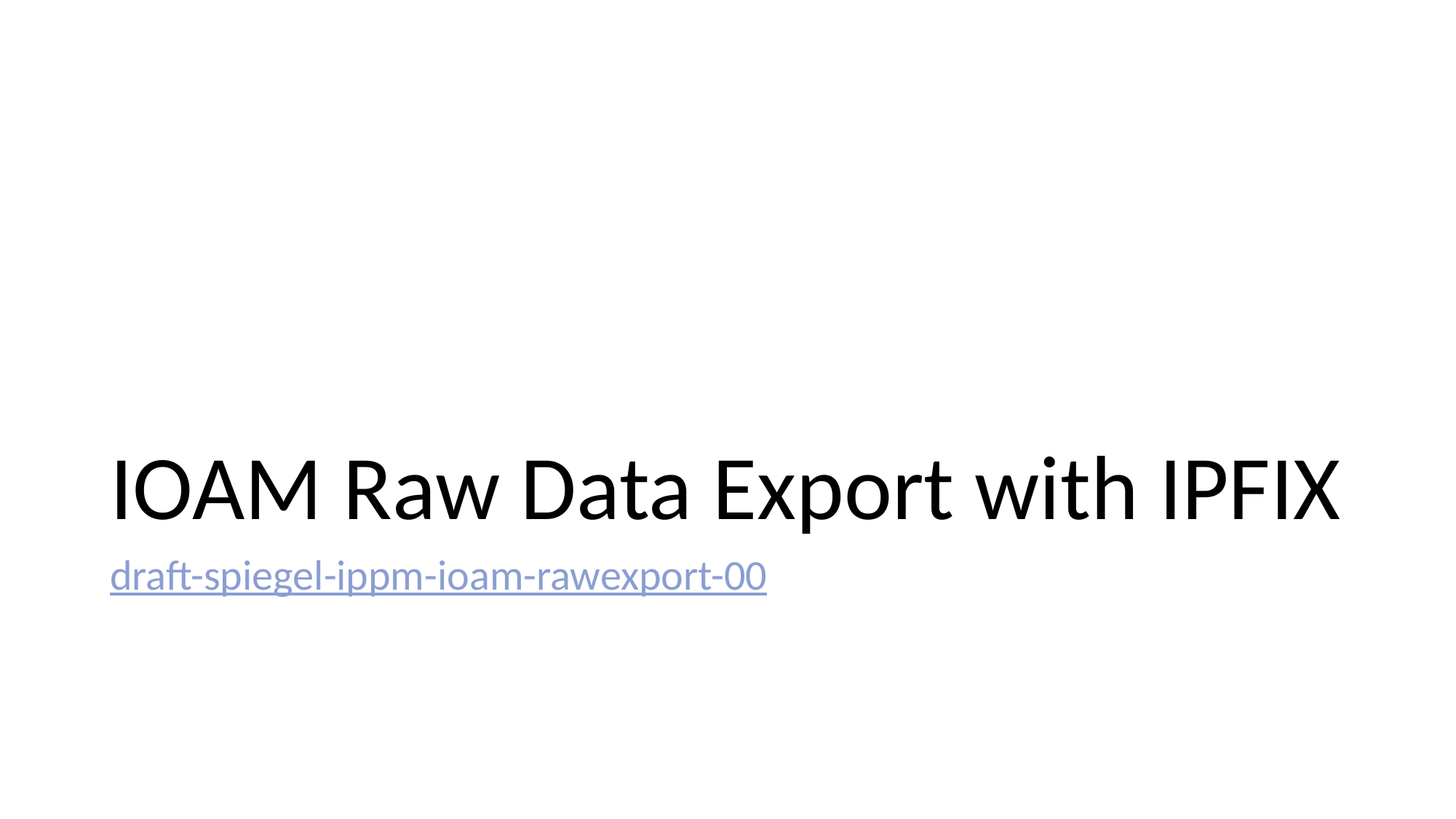

# IOAM Raw Data Export with IPFIX
draft-spiegel-ippm-ioam-rawexport-00